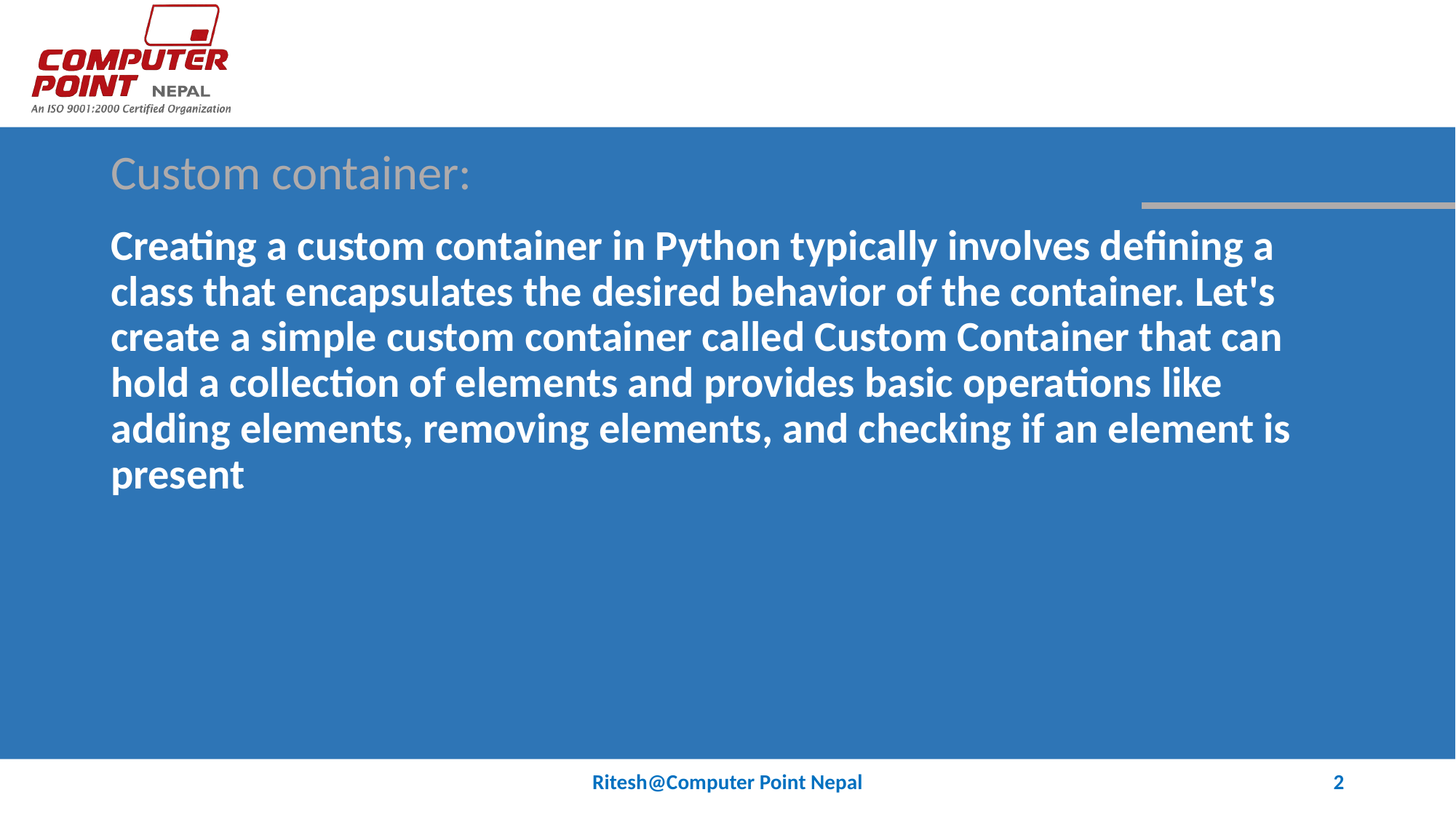

# Custom container:
Creating a custom container in Python typically involves defining a class that encapsulates the desired behavior of the container. Let's create a simple custom container called Custom Container that can hold a collection of elements and provides basic operations like adding elements, removing elements, and checking if an element is present

Ritesh@Computer Point Nepal

2